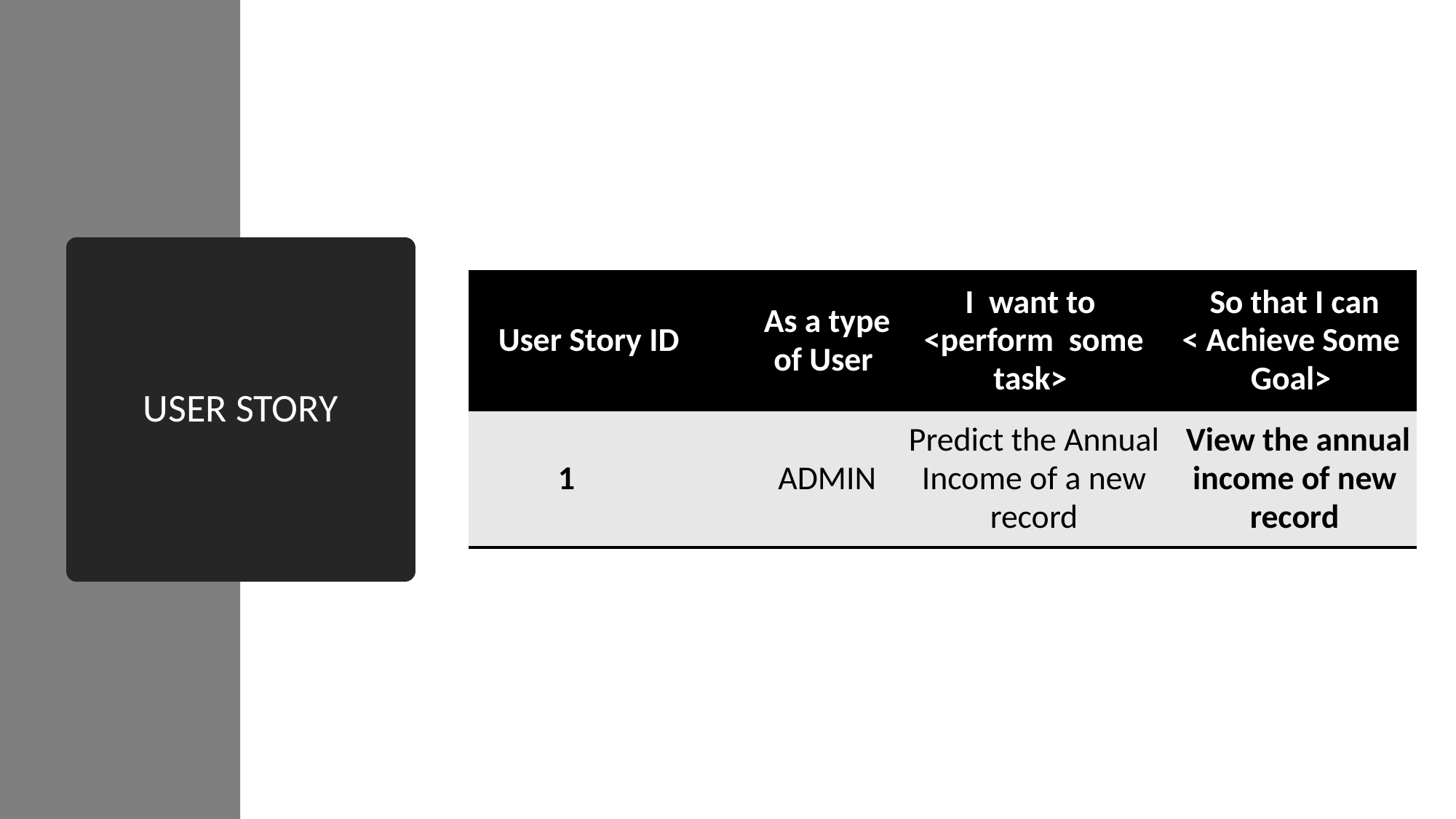

# USER STORY
| User Story ID | As a type of User | I  want to  <perform  some task> | So that I can < Achieve Some  Goal> |
| --- | --- | --- | --- |
| 1 | ADMIN | Predict the Annual Income of a new record | View the annual income of new record |
13